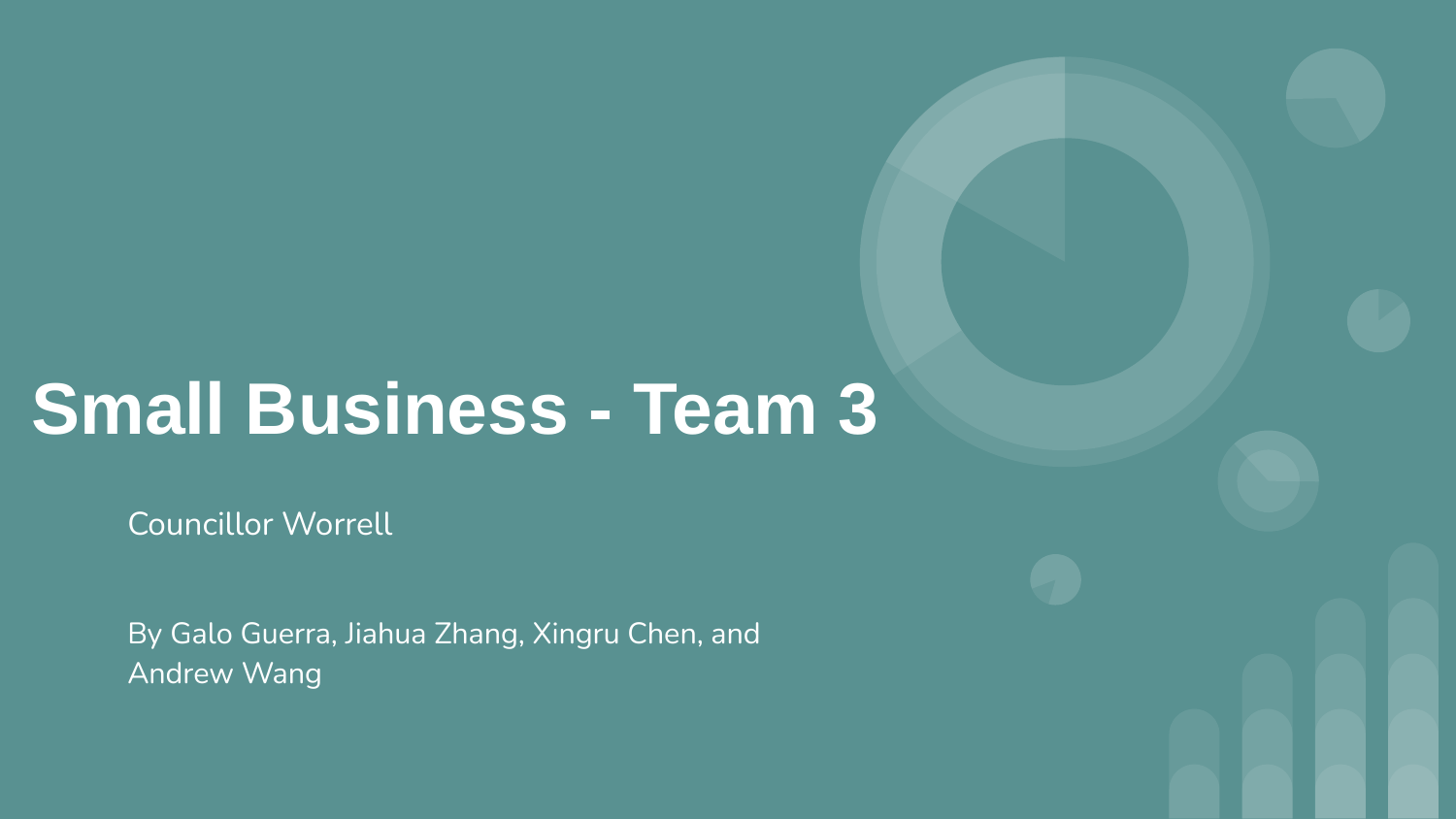

# Small Business - Team 3
Councillor Worrell
By Galo Guerra, Jiahua Zhang, Xingru Chen, and Andrew Wang